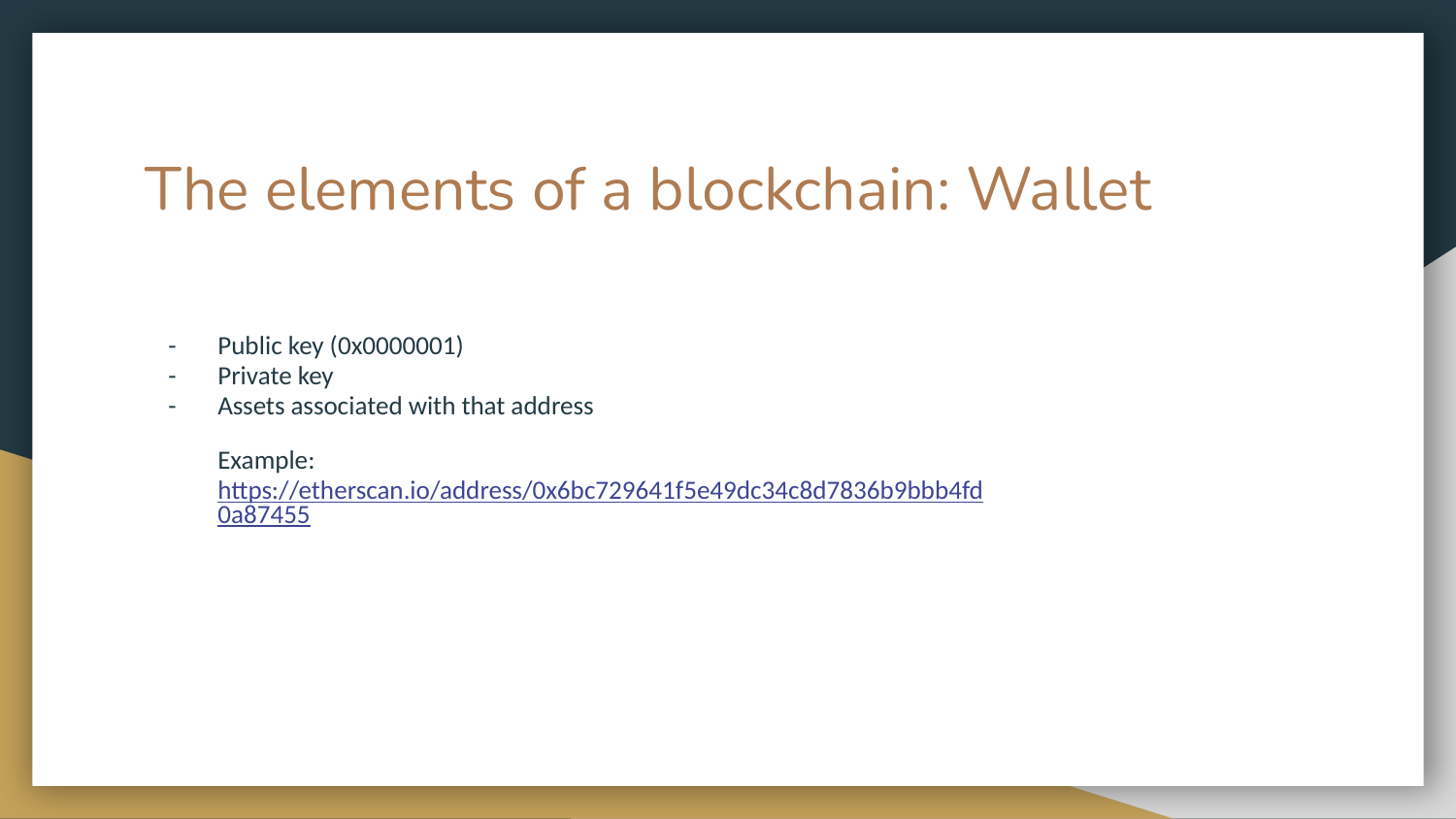

# The elements of a blockchain: Wallet
Public key (0x0000001)
Private key
Assets associated with that address
Example: https://etherscan.io/address/0x6bc729641f5e49dc34c8d7836b9bbb4fd0a87455